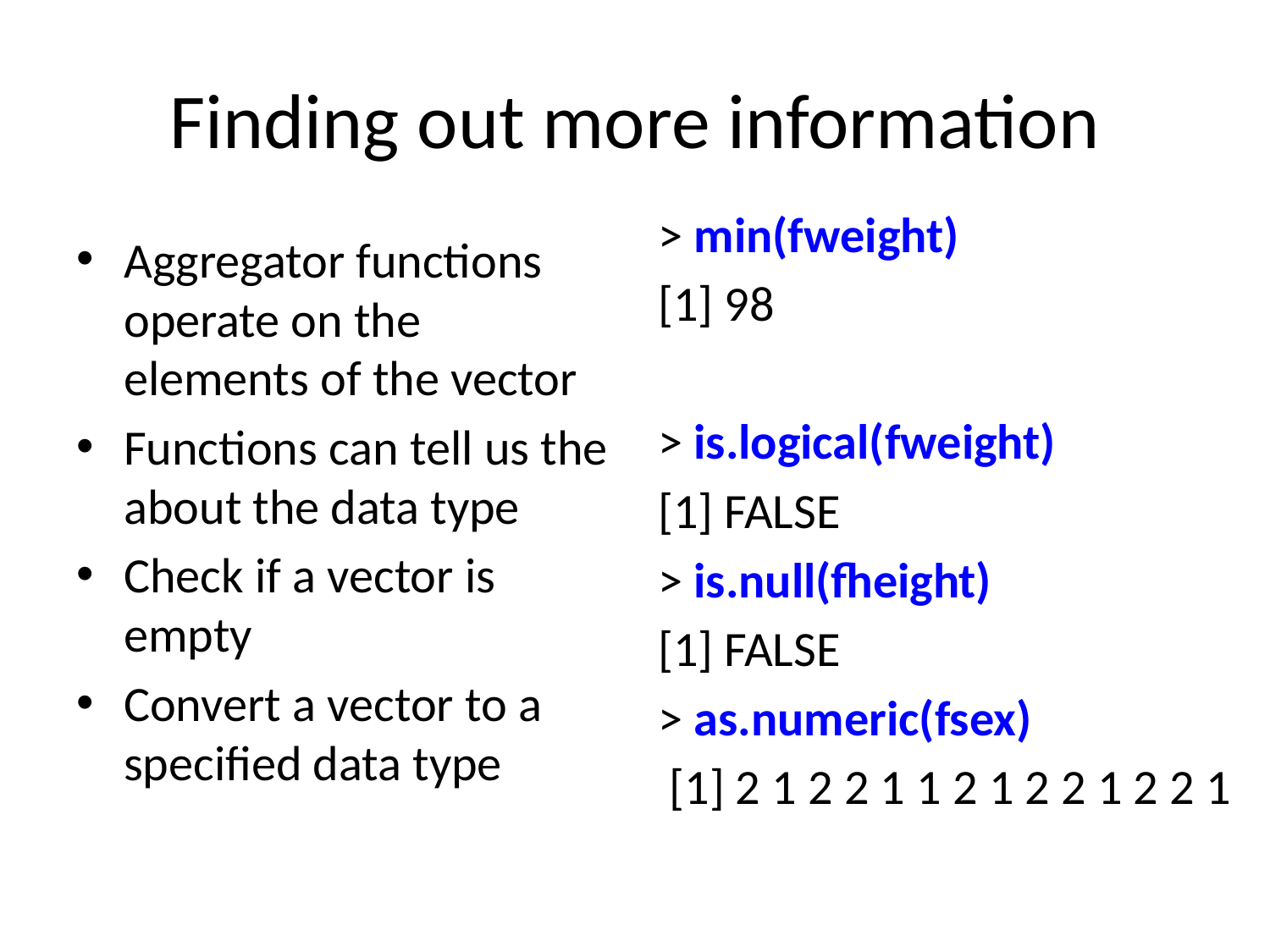

# Finding out more information
> min(fweight)
[1] 98

> is.logical(fweight)
[1] FALSE
> is.null(fheight)
[1] FALSE
> as.numeric(fsex)
 [1] 2 1 2 2 1 1 2 1 2 2 1 2 2 1
Aggregator functions operate on the elements of the vector
Functions can tell us the about the data type
Check if a vector is empty
Convert a vector to a specified data type